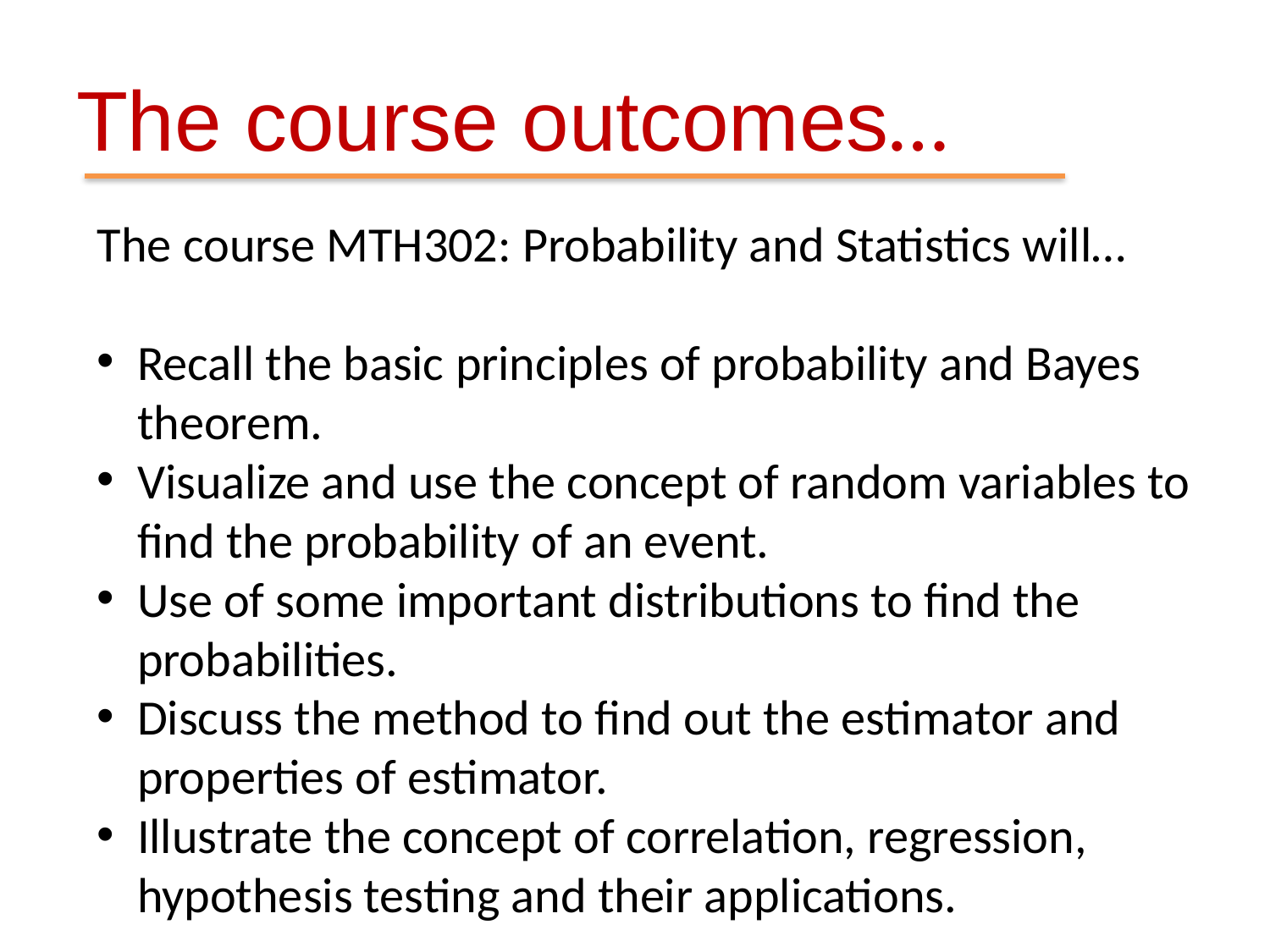

# The course outcomes…
The course MTH302: Probability and Statistics will…

Recall the basic principles of probability and Bayes theorem.
Visualize and use the concept of random variables to find the probability of an event.
Use of some important distributions to find the probabilities.
Discuss the method to find out the estimator and properties of estimator.
Illustrate the concept of correlation, regression, hypothesis testing and their applications.